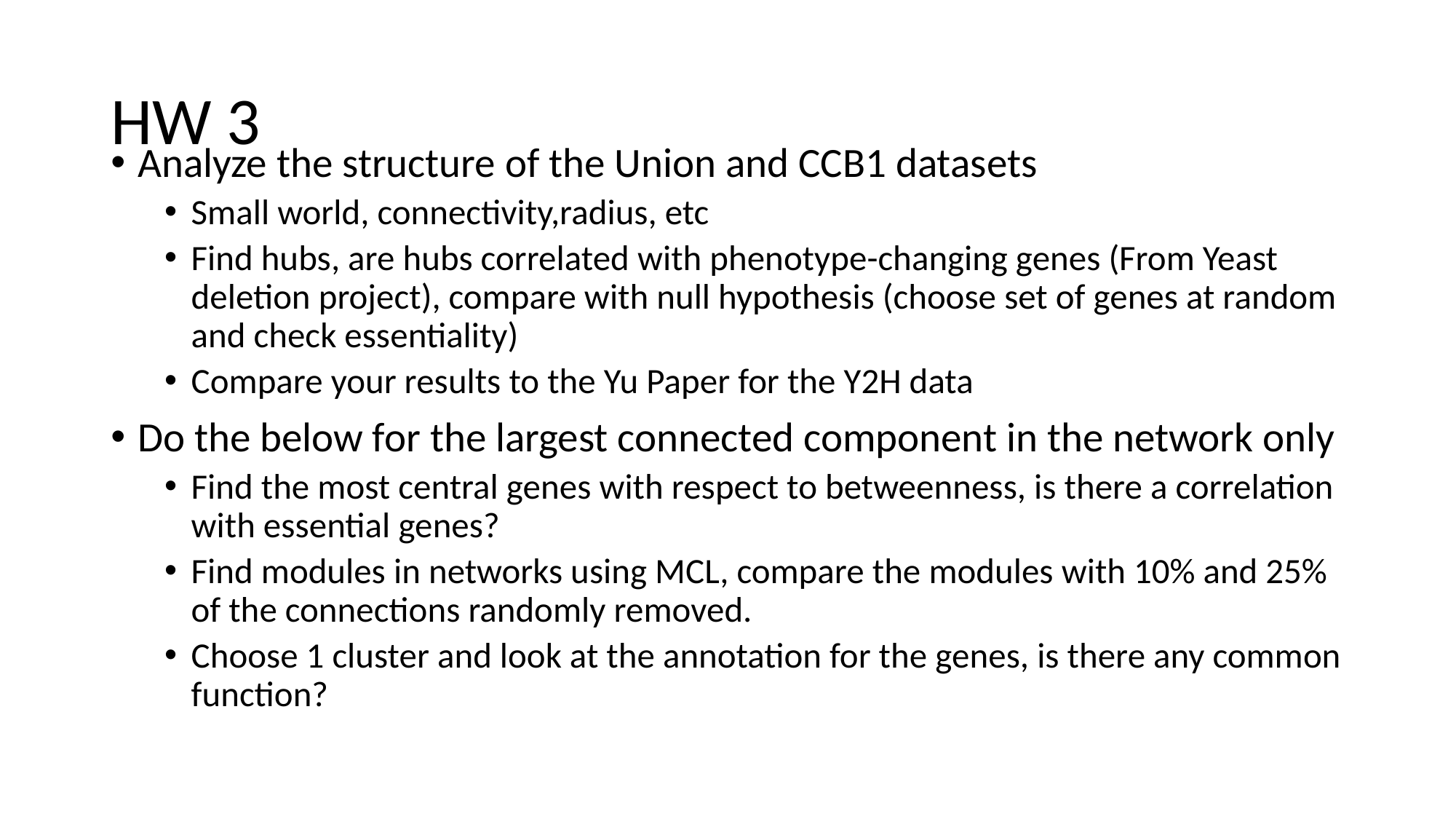

# HW 3
Analyze the structure of the Union and CCB1 datasets
Small world, connectivity,radius, etc
Find hubs, are hubs correlated with phenotype-changing genes (From Yeast deletion project), compare with null hypothesis (choose set of genes at random and check essentiality)
Compare your results to the Yu Paper for the Y2H data
Do the below for the largest connected component in the network only
Find the most central genes with respect to betweenness, is there a correlation with essential genes?
Find modules in networks using MCL, compare the modules with 10% and 25% of the connections randomly removed.
Choose 1 cluster and look at the annotation for the genes, is there any common function?